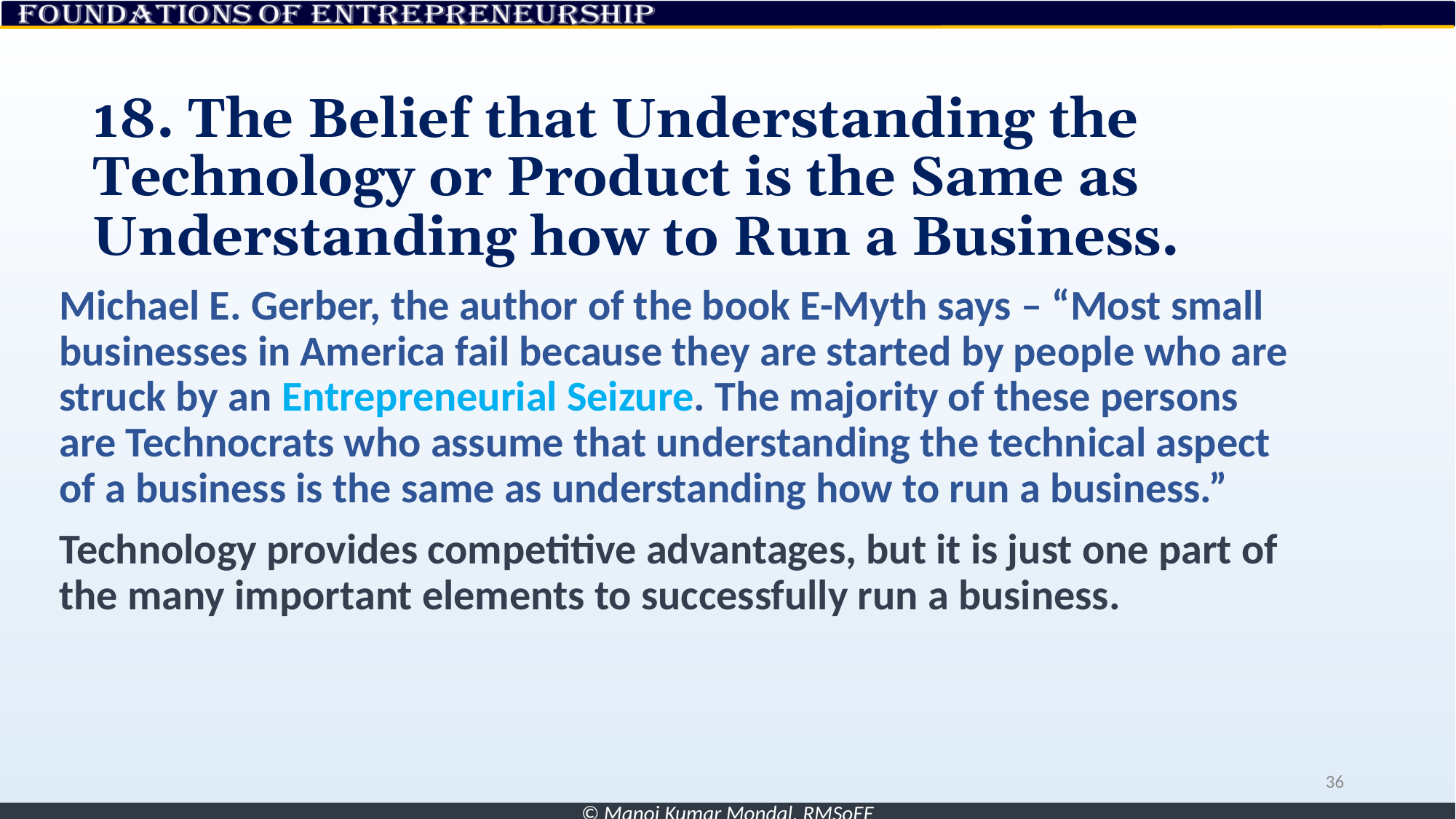

# 18. The Belief that Understanding the Technology or Product is the Same as Understanding how to Run a Business.
Michael E. Gerber, the author of the book E-Myth says – “Most small businesses in America fail because they are started by people who are struck by an Entrepreneurial Seizure. The majority of these persons are Technocrats who assume that understanding the technical aspect of a business is the same as understanding how to run a business.”
Technology provides competitive advantages, but it is just one part of the many important elements to successfully run a business.

36